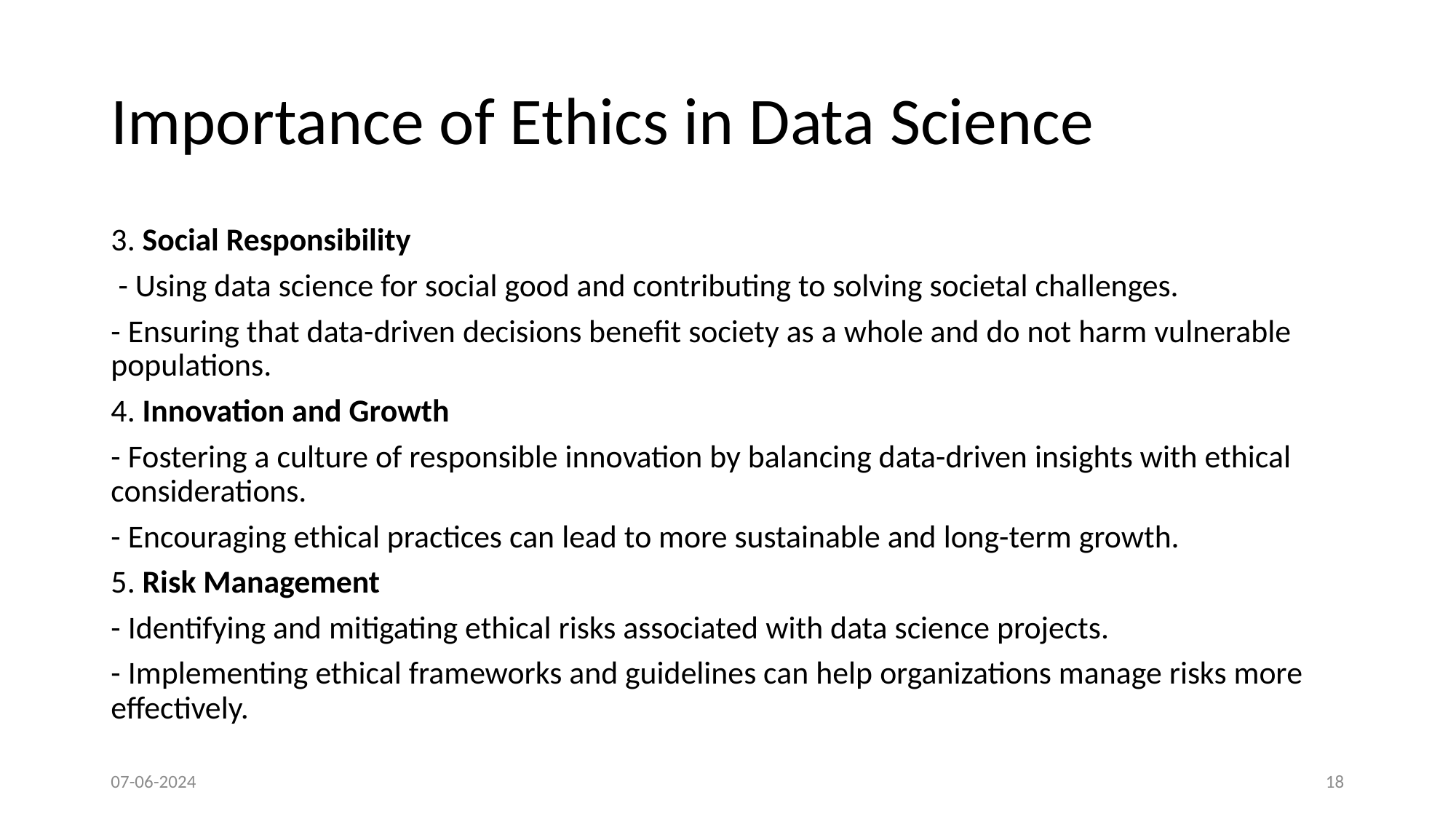

# Importance of Ethics in Data Science
3. Social Responsibility
 - Using data science for social good and contributing to solving societal challenges.
- Ensuring that data-driven decisions benefit society as a whole and do not harm vulnerable populations.
4. Innovation and Growth
- Fostering a culture of responsible innovation by balancing data-driven insights with ethical considerations.
- Encouraging ethical practices can lead to more sustainable and long-term growth.
5. Risk Management
- Identifying and mitigating ethical risks associated with data science projects.
- Implementing ethical frameworks and guidelines can help organizations manage risks more effectively.

07-06-2024
18